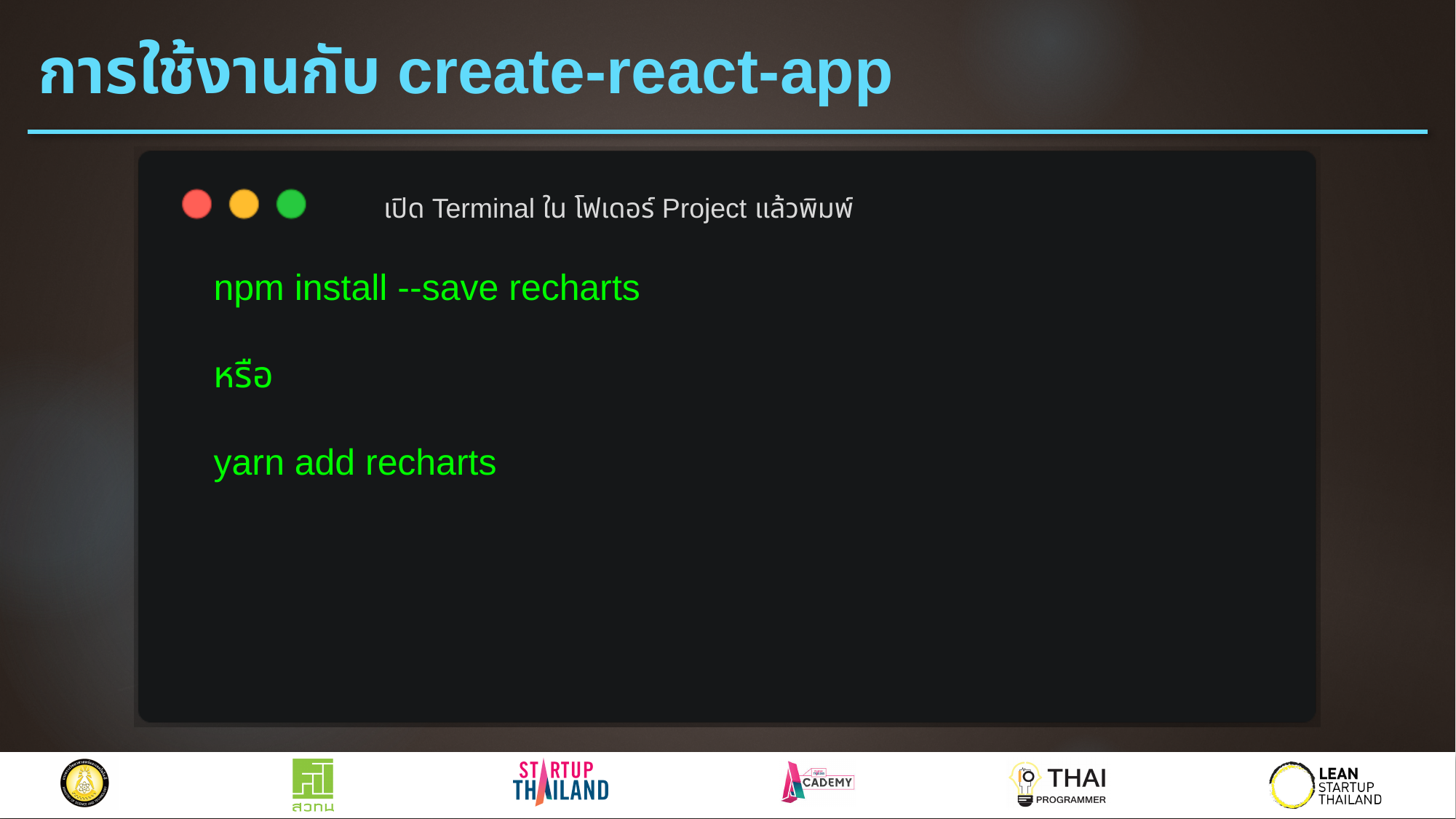

# การใช้งานกับ create-react-app
เปิด Terminal ใน โฟเดอร์ Project แล้วพิมพ์
npm install --save recharts

หรือ

yarn add recharts